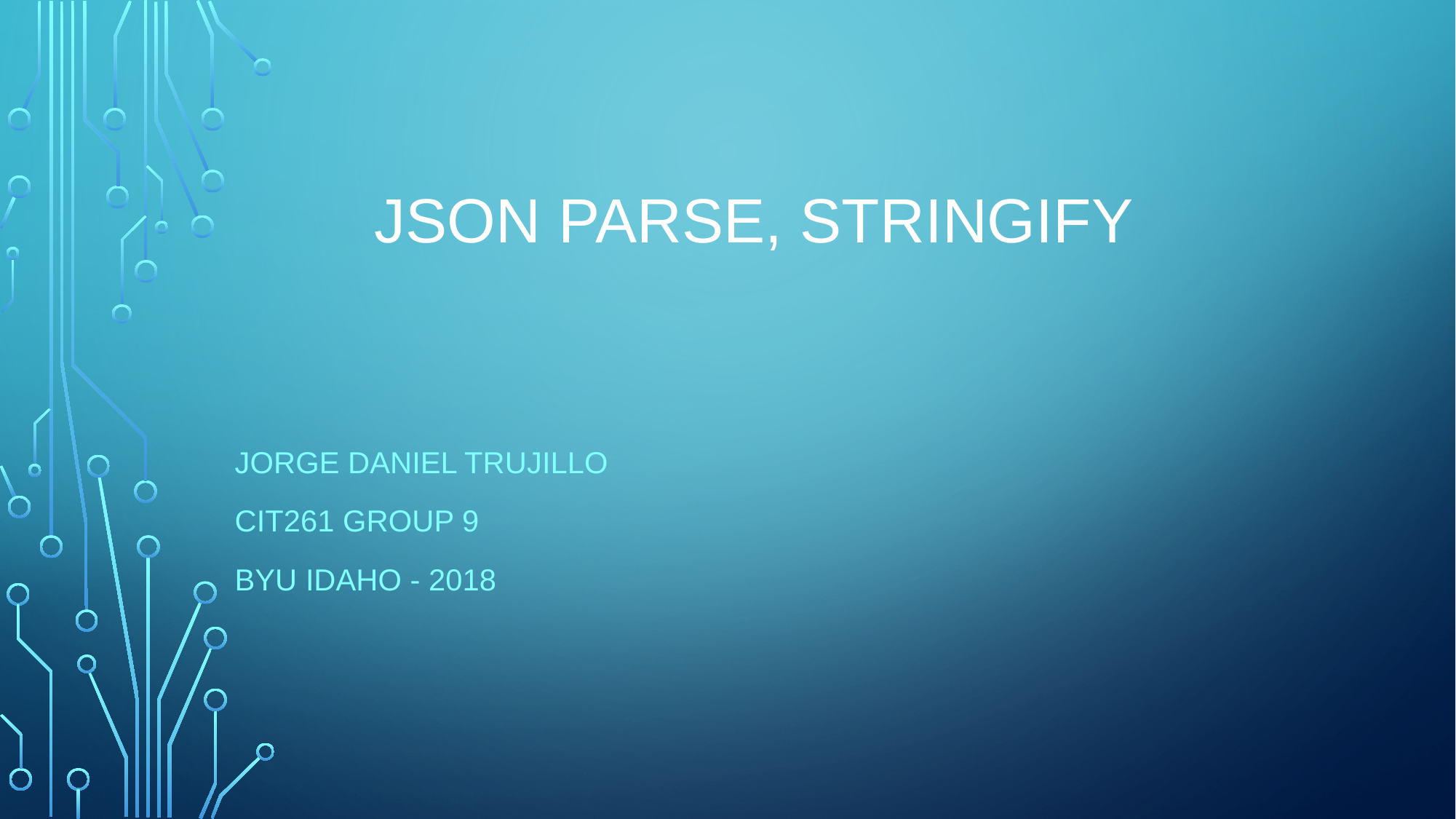

# JSON Parse, Stringify
Jorge Daniel Trujillo
Cit261 group 9
Byu Idaho - 2018